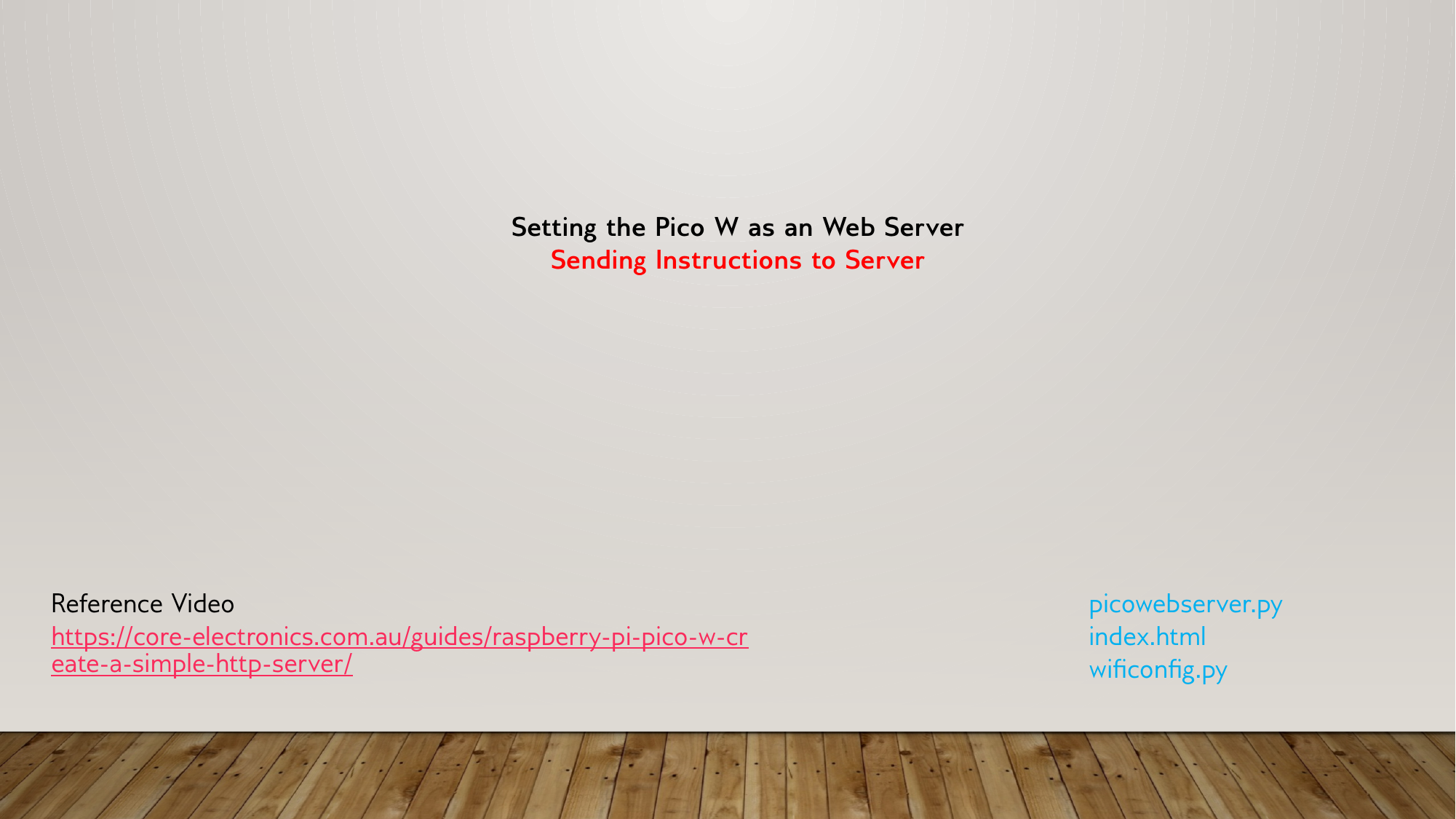

Setting the Pico W as an Web Server
Sending Instructions to Server
Reference Video
https://core-electronics.com.au/guides/raspberry-pi-pico-w-create-a-simple-http-server/

picowebserver.py
index.html
wificonfig.py